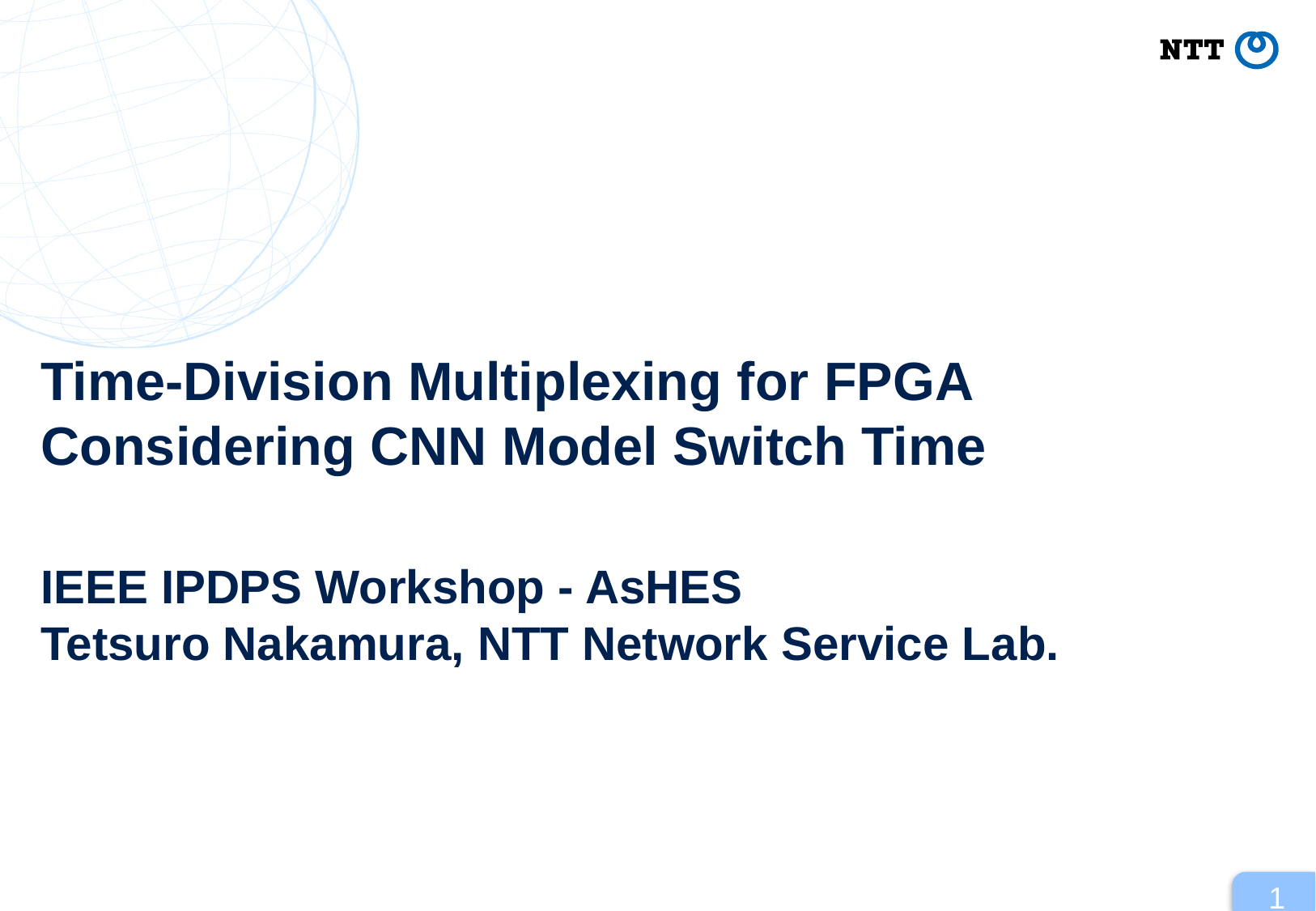

# Time-Division Multiplexing for FPGA Considering CNN Model Switch Time IEEE IPDPS Workshop - AsHES Tetsuro Nakamura, NTT Network Service Lab.
1